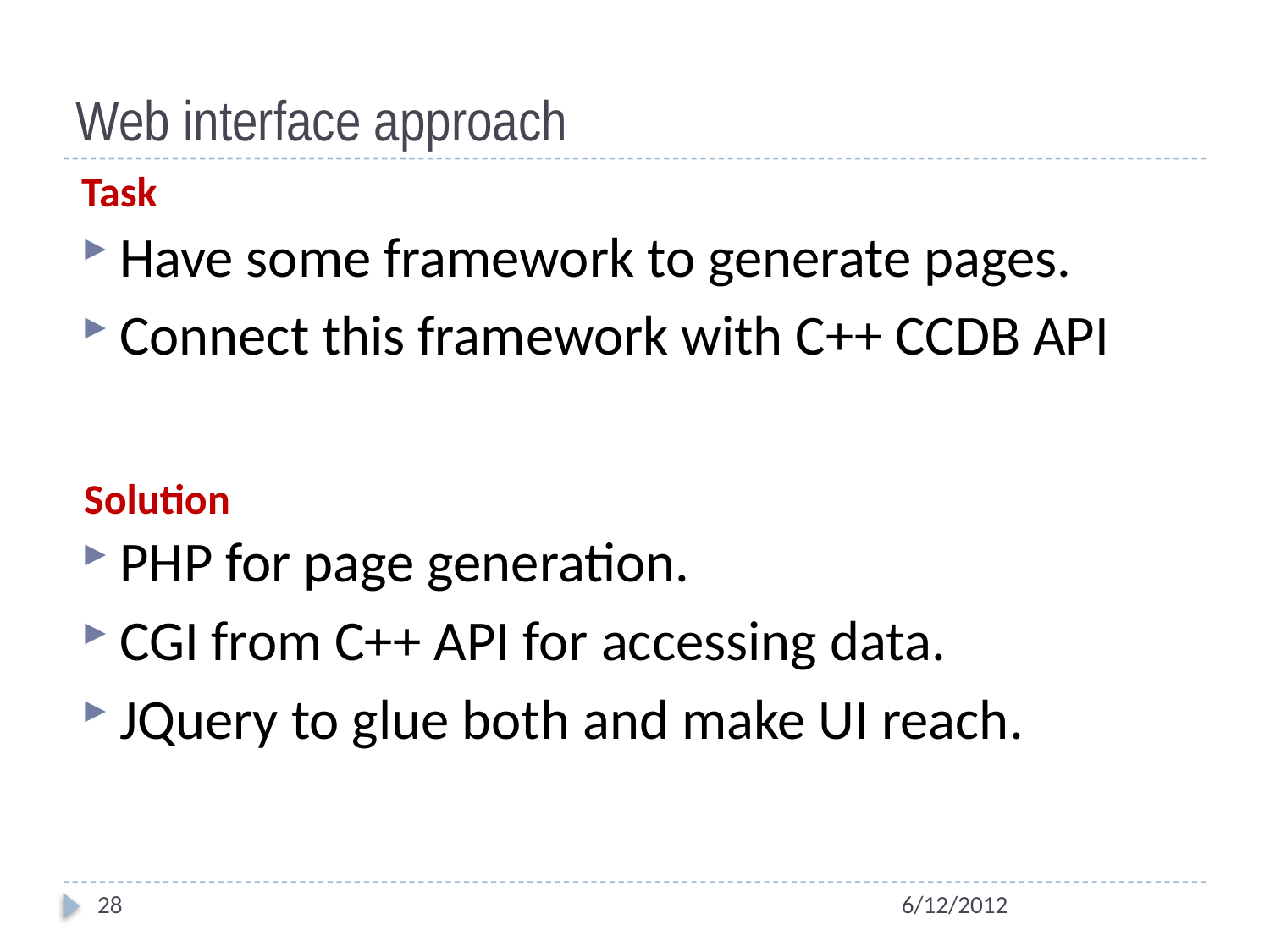

# Web interface approach
Task
Have some framework to generate pages.
Connect this framework with C++ CCDB API
Solution
PHP for page generation.
CGI from C++ API for accessing data.
JQuery to glue both and make UI reach.
28
6/12/2012